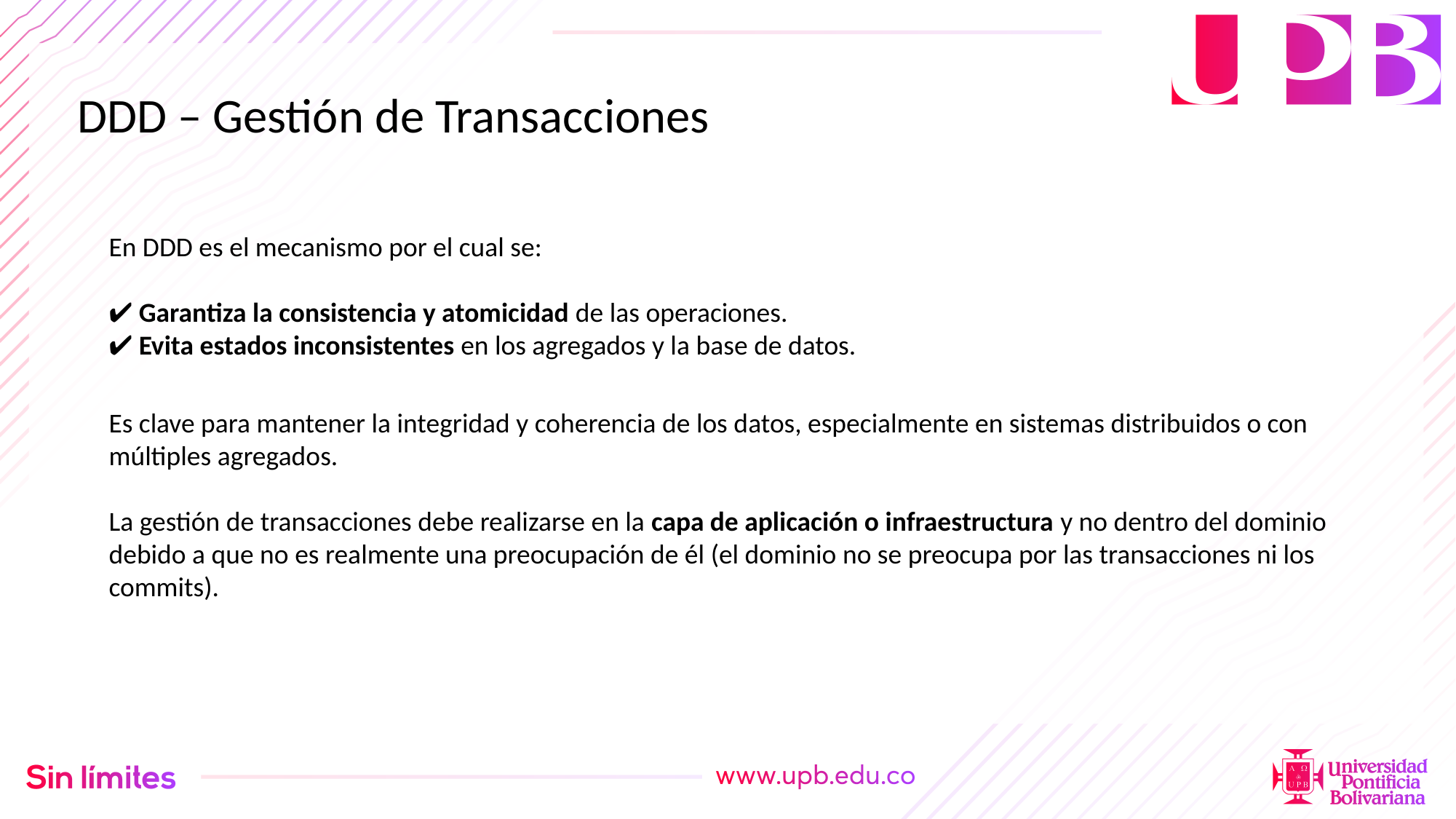

DDD – Gestión de Transacciones
En DDD es el mecanismo por el cual se:

✔ Garantiza la consistencia y atomicidad de las operaciones.
✔ Evita estados inconsistentes en los agregados y la base de datos.
Es clave para mantener la integridad y coherencia de los datos, especialmente en sistemas distribuidos o con múltiples agregados.

La gestión de transacciones debe realizarse en la capa de aplicación o infraestructura y no dentro del dominio debido a que no es realmente una preocupación de él (el dominio no se preocupa por las transacciones ni los commits).